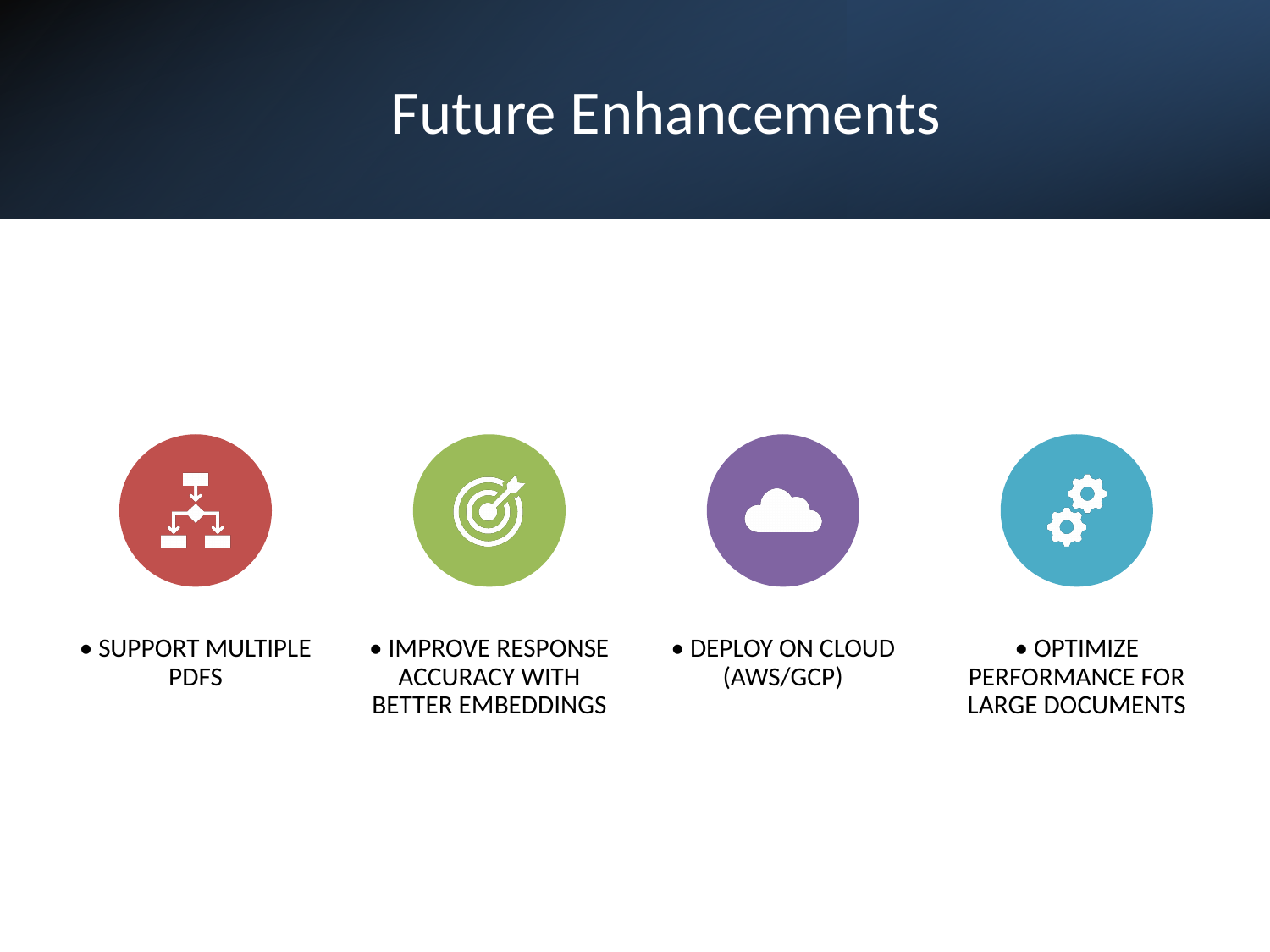

# Future Enhancements
• Support multiple PDFs
• Improve response accuracy with better embeddings
• Deploy on cloud (AWS/GCP)
• Optimize performance for large documents